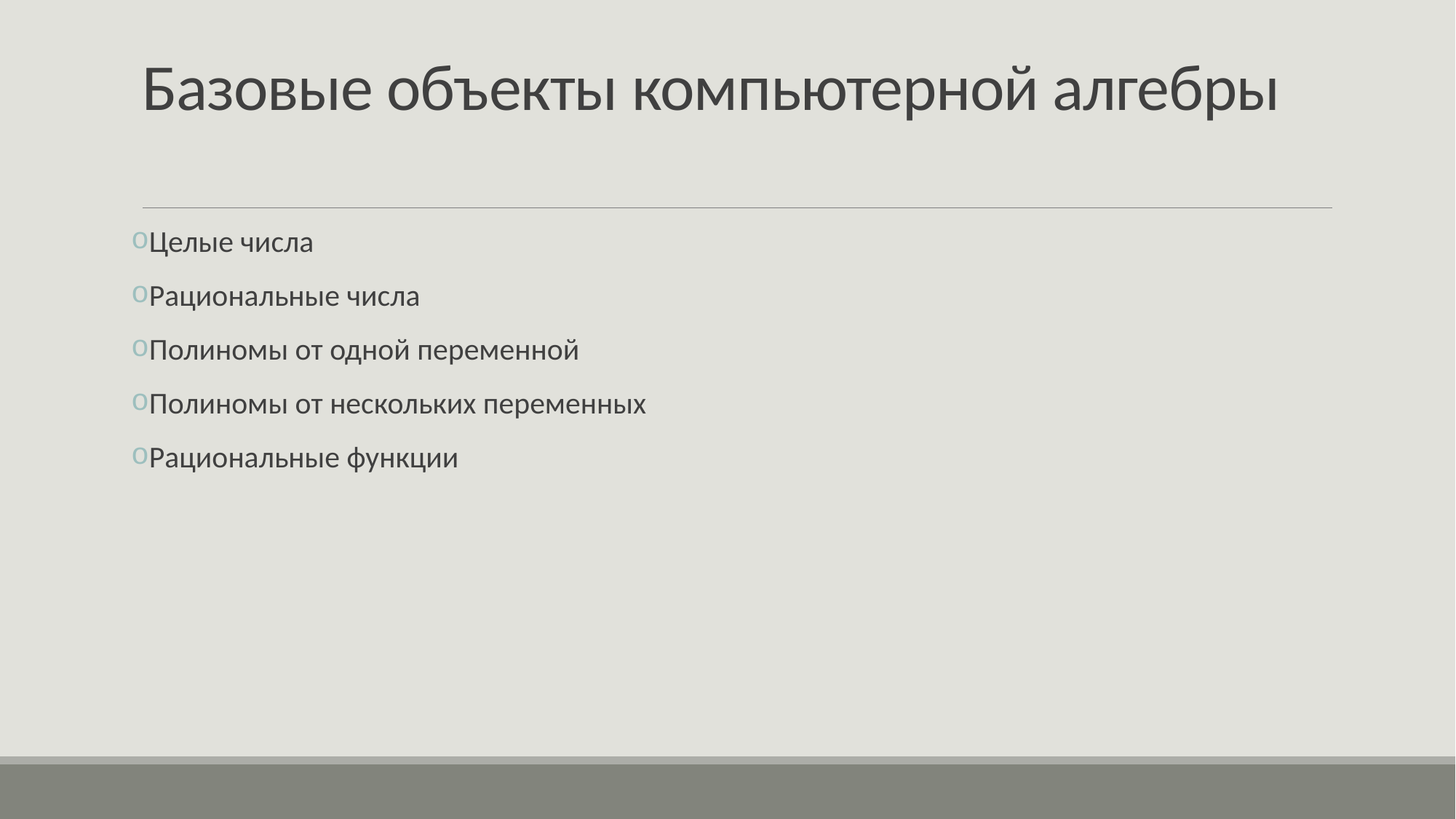

# Базовые объекты компьютерной алгебры
Целые числа
Рациональные числа
Полиномы от одной переменной
Полиномы от нескольких переменных
Рациональные функции